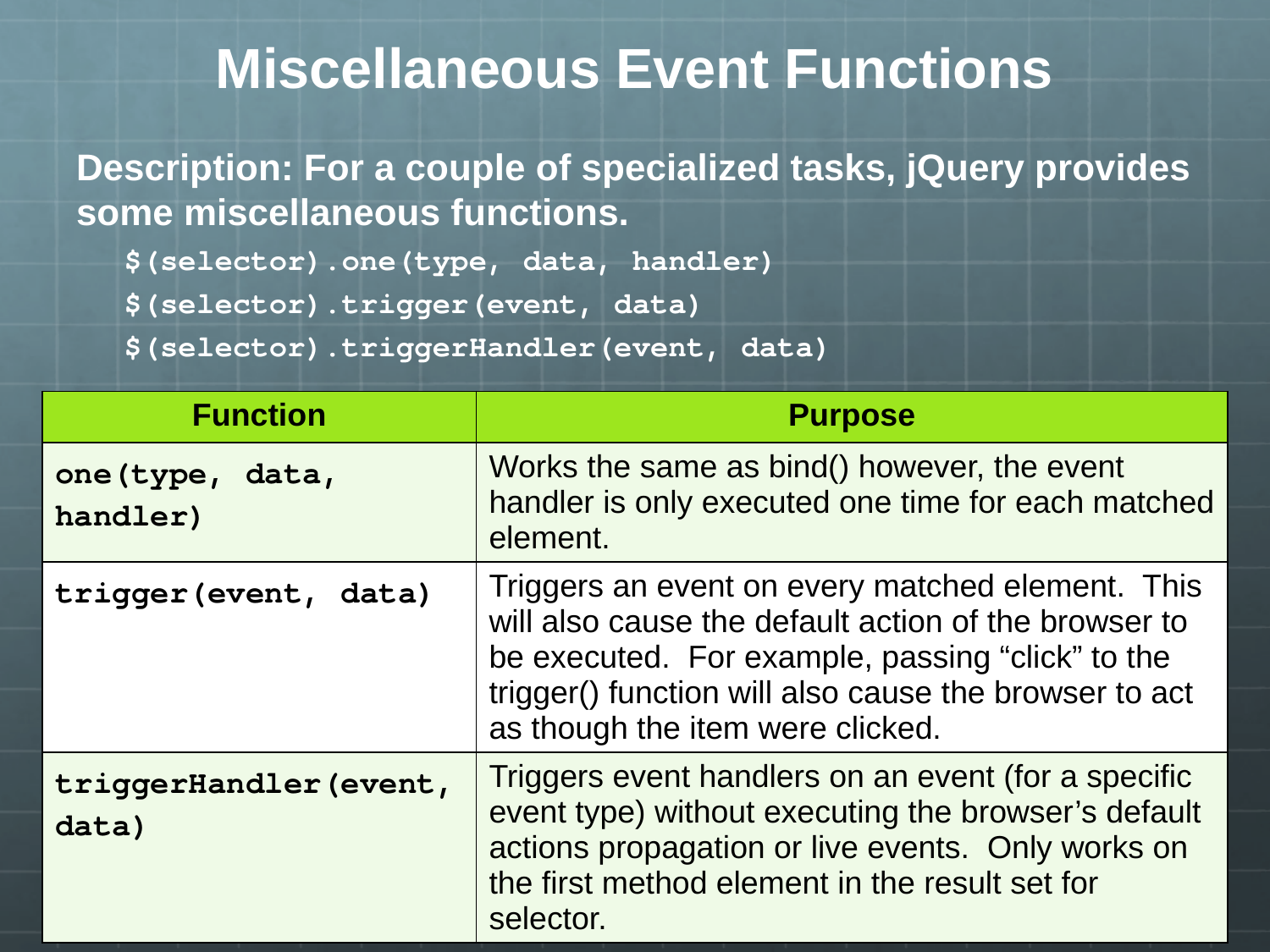

# Miscellaneous Event Functions
Description: For a couple of specialized tasks, jQuery provides some miscellaneous functions.
$(selector).one(type, data, handler)
$(selector).trigger(event, data)
$(selector).triggerHandler(event, data)
| Function | Purpose |
| --- | --- |
| one(type, data, handler) | Works the same as bind() however, the event handler is only executed one time for each matched element. |
| trigger(event, data) | Triggers an event on every matched element. This will also cause the default action of the browser to be executed. For example, passing “click” to the trigger() function will also cause the browser to act as though the item were clicked. |
| triggerHandler(event, data) | Triggers event handlers on an event (for a specific event type) without executing the browser’s default actions propagation or live events. Only works on the first method element in the result set for selector. |